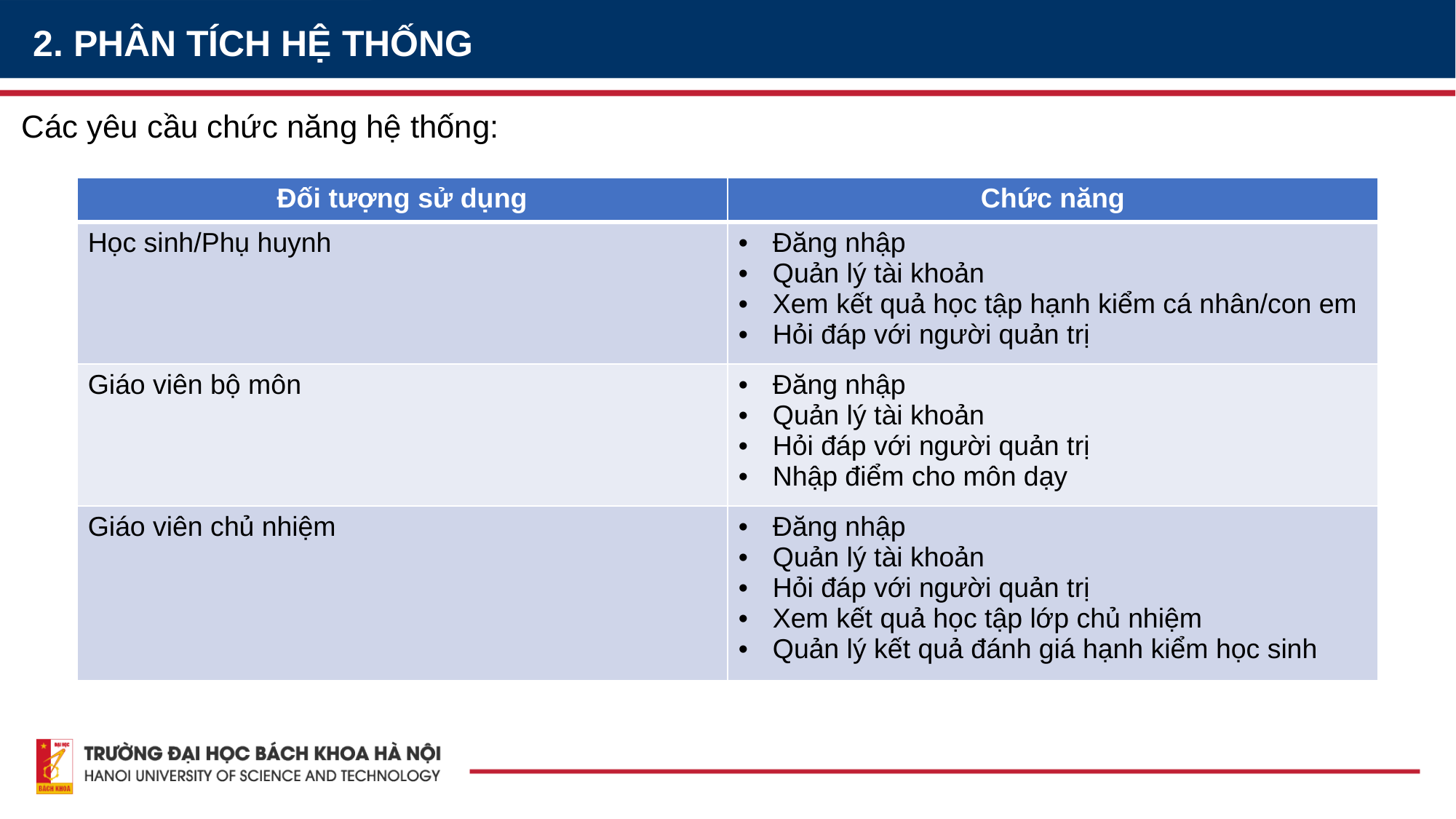

2. PHÂN TÍCH HỆ THỐNG
Các yêu cầu chức năng hệ thống:
| Đối tượng sử dụng | Chức năng |
| --- | --- |
| Học sinh/Phụ huynh | Đăng nhập Quản lý tài khoản Xem kết quả học tập hạnh kiểm cá nhân/con em Hỏi đáp với người quản trị |
| Giáo viên bộ môn | Đăng nhập Quản lý tài khoản Hỏi đáp với người quản trị Nhập điểm cho môn dạy |
| Giáo viên chủ nhiệm | Đăng nhập Quản lý tài khoản Hỏi đáp với người quản trị Xem kết quả học tập lớp chủ nhiệm Quản lý kết quả đánh giá hạnh kiểm học sinh |